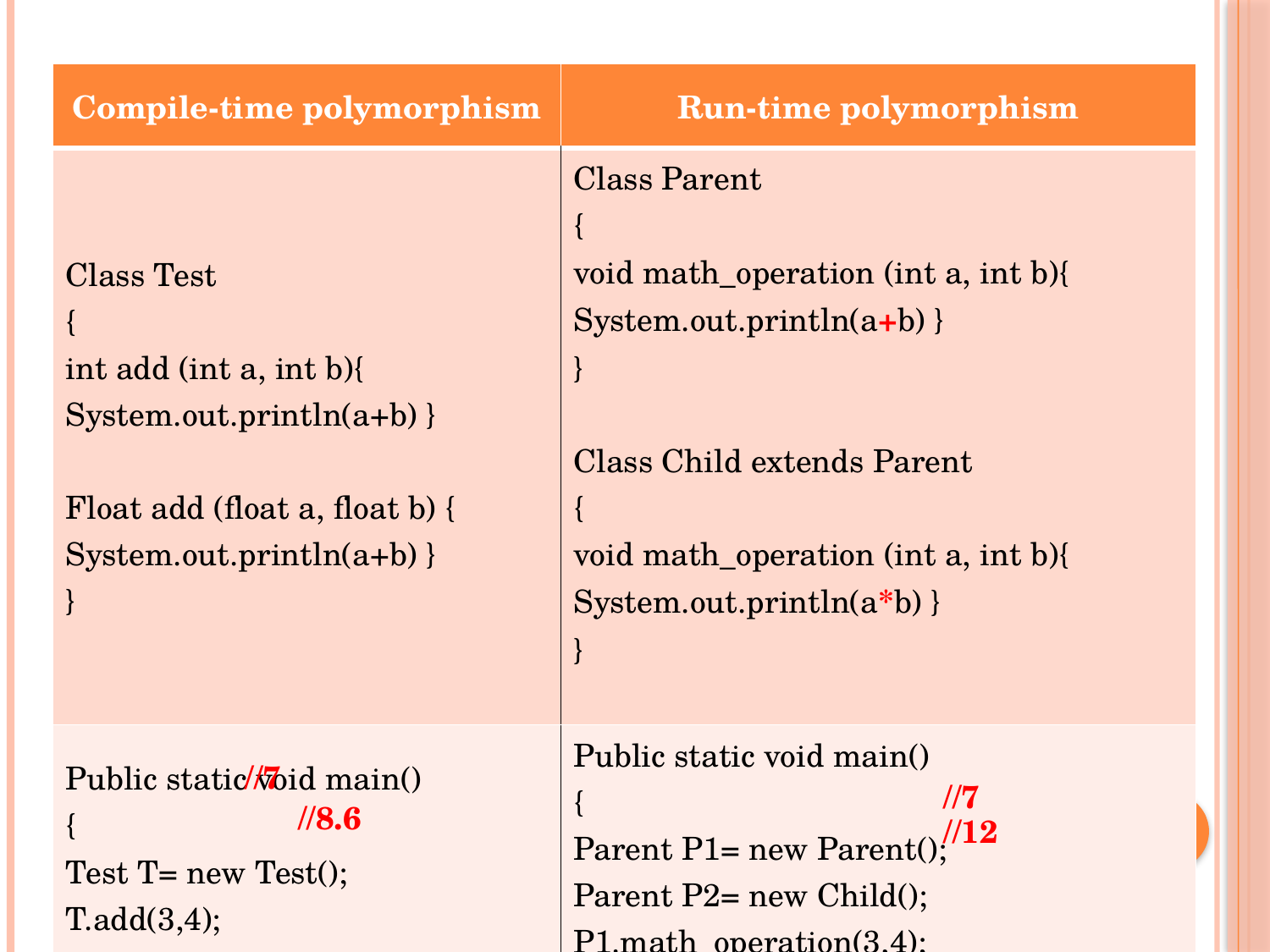

# Compile time and runtime polymorphism
| Compile-time polymorphism | Run-time polymorphism |
| --- | --- |
| Class Test { int add (int a, int b){ System.out.println(a+b) } Float add (float a, float b) { System.out.println(a+b) } } | Class Parent { void math\_operation (int a, int b){ System.out.println(a+b) } } Class Child extends Parent { void math\_operation (int a, int b){ System.out.println(a\*b) } } |
| Public static void main() { Test T= new Test(); T.add(3,4); T.add(3.4,5.2); } | Public static void main() { Parent P1= new Parent(); Parent P2= new Child(); P1.math\_operation(3,4); P2.math\_operation(3,4); } |
//7
//7
//8.6
12
//12